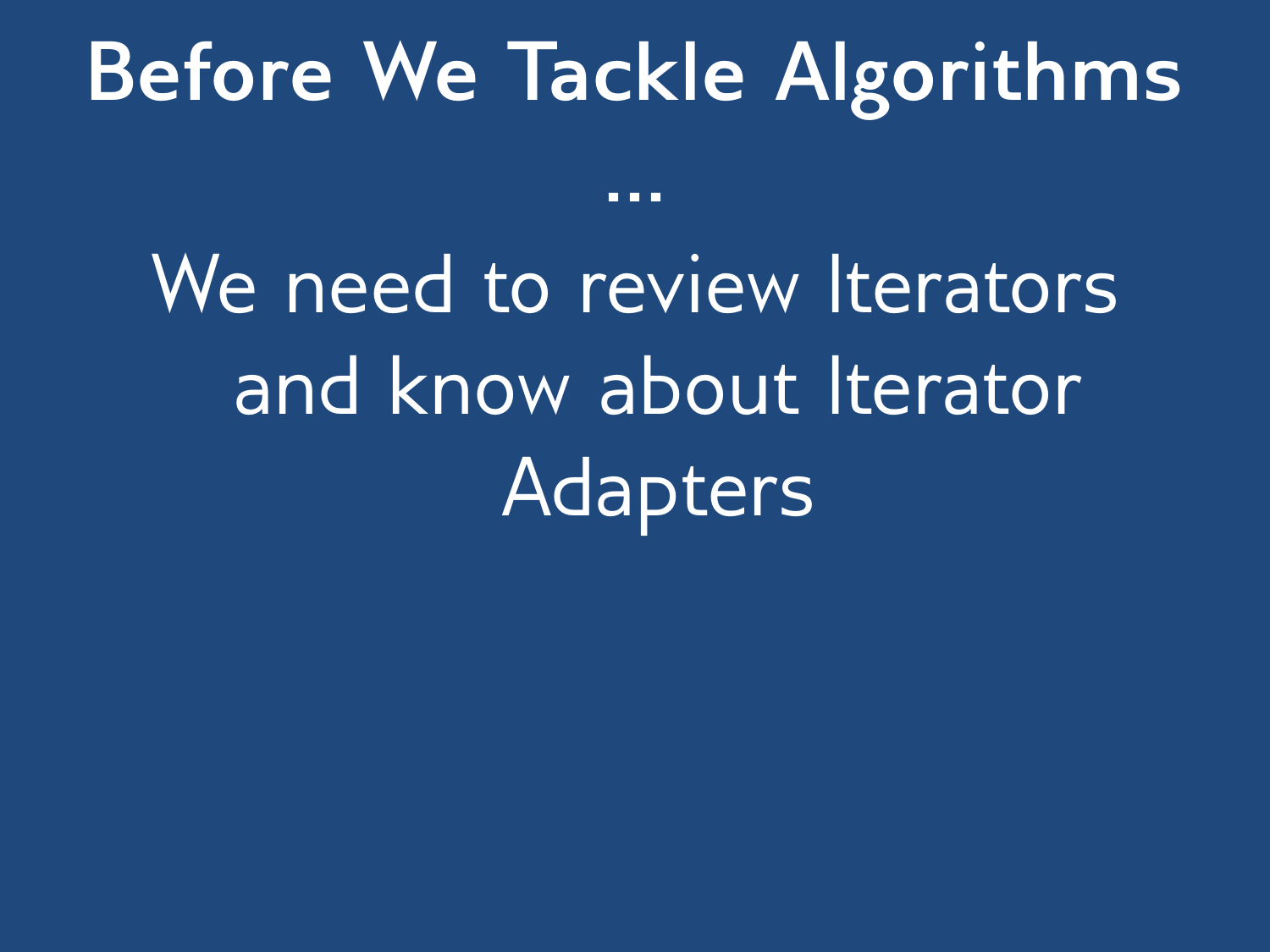

# Before We Tackle Algorithms ...
We need to review Iterators and know about Iterator Adapters